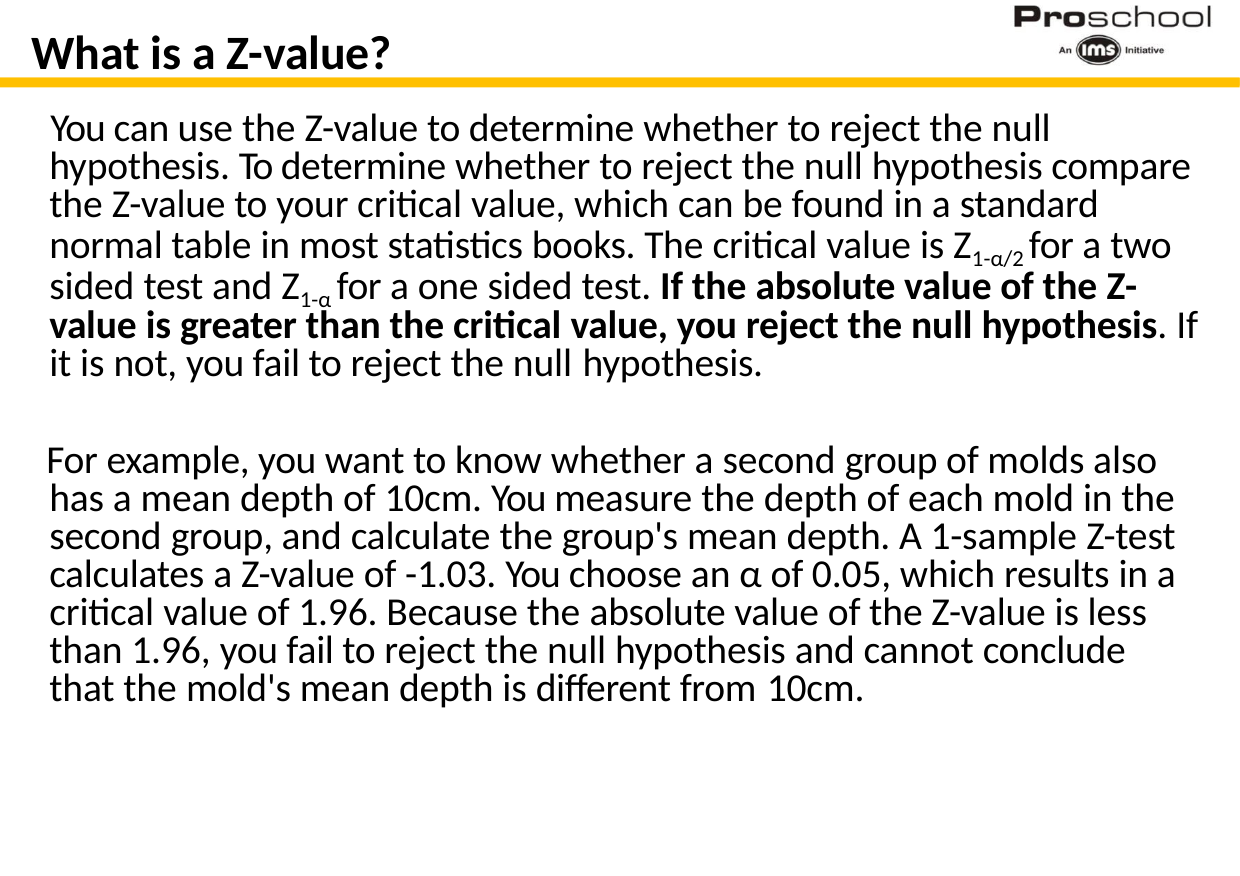

# What is a Z-value?

You can use the Z-value to determine whether to reject the null  hypothesis. To determine whether to reject the null hypothesis compare  the Z-value to your critical value, which can be found in a standard  normal table in most statistics books. The critical value is Z1-α/2 for a two  sided test and Z1-α for a one sided test. If the absolute value of the Z-  value is greater than the critical value, you reject the null hypothesis. If  it is not, you fail to reject the null hypothesis.

For example, you want to know whether a second group of molds also  has a mean depth of 10cm. You measure the depth of each mold in the  second group, and calculate the group's mean depth. A 1-sample Z-test  calculates a Z-value of -1.03. You choose an α of 0.05, which results in a  critical value of 1.96. Because the absolute value of the Z-value is less  than 1.96, you fail to reject the null hypothesis and cannot conclude  that the mold's mean depth is different from 10cm.